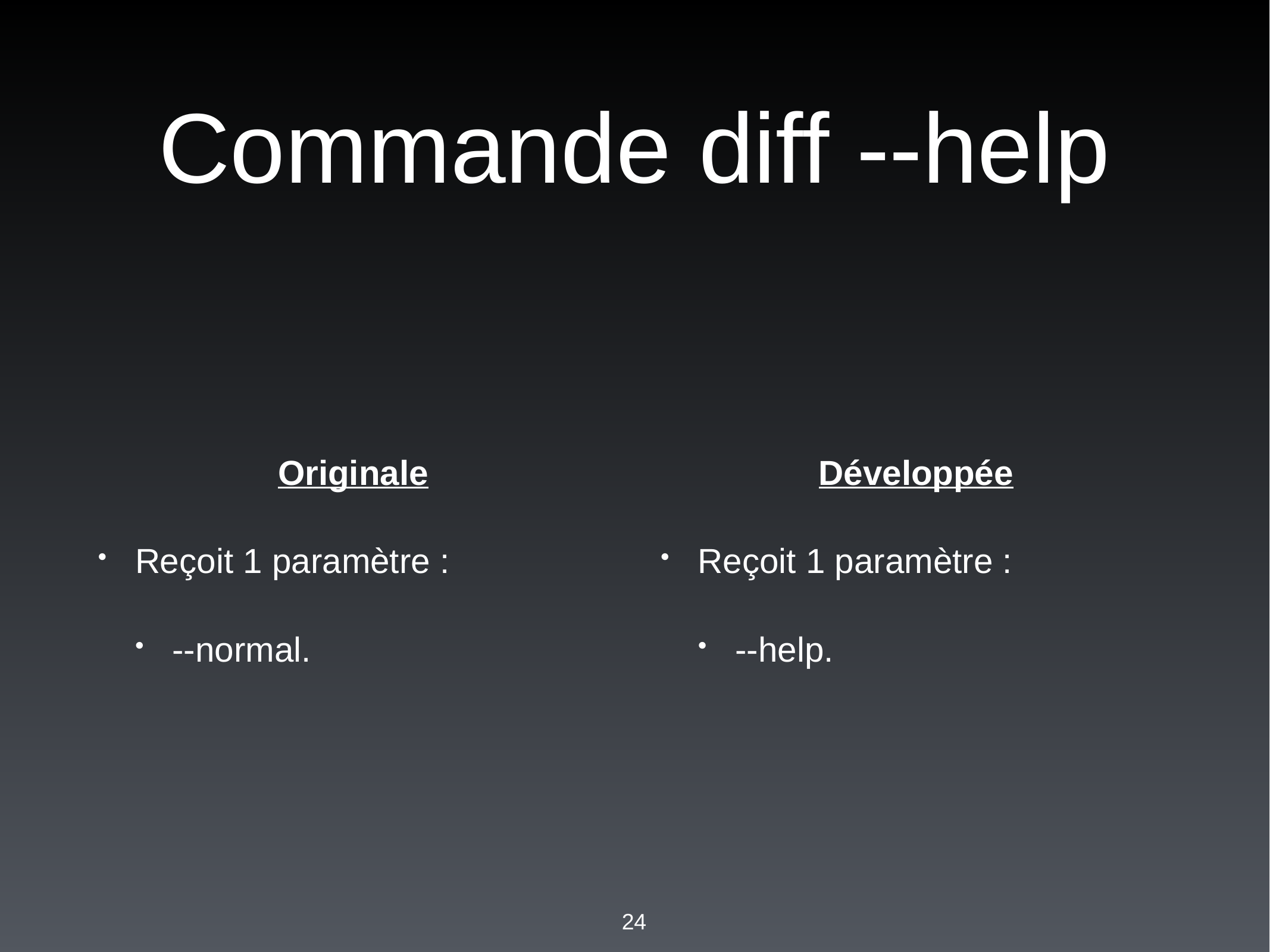

# Commande diff --help
Originale
Reçoit 1 paramètre :
--normal.
Développée
Reçoit 1 paramètre :
--help.
24